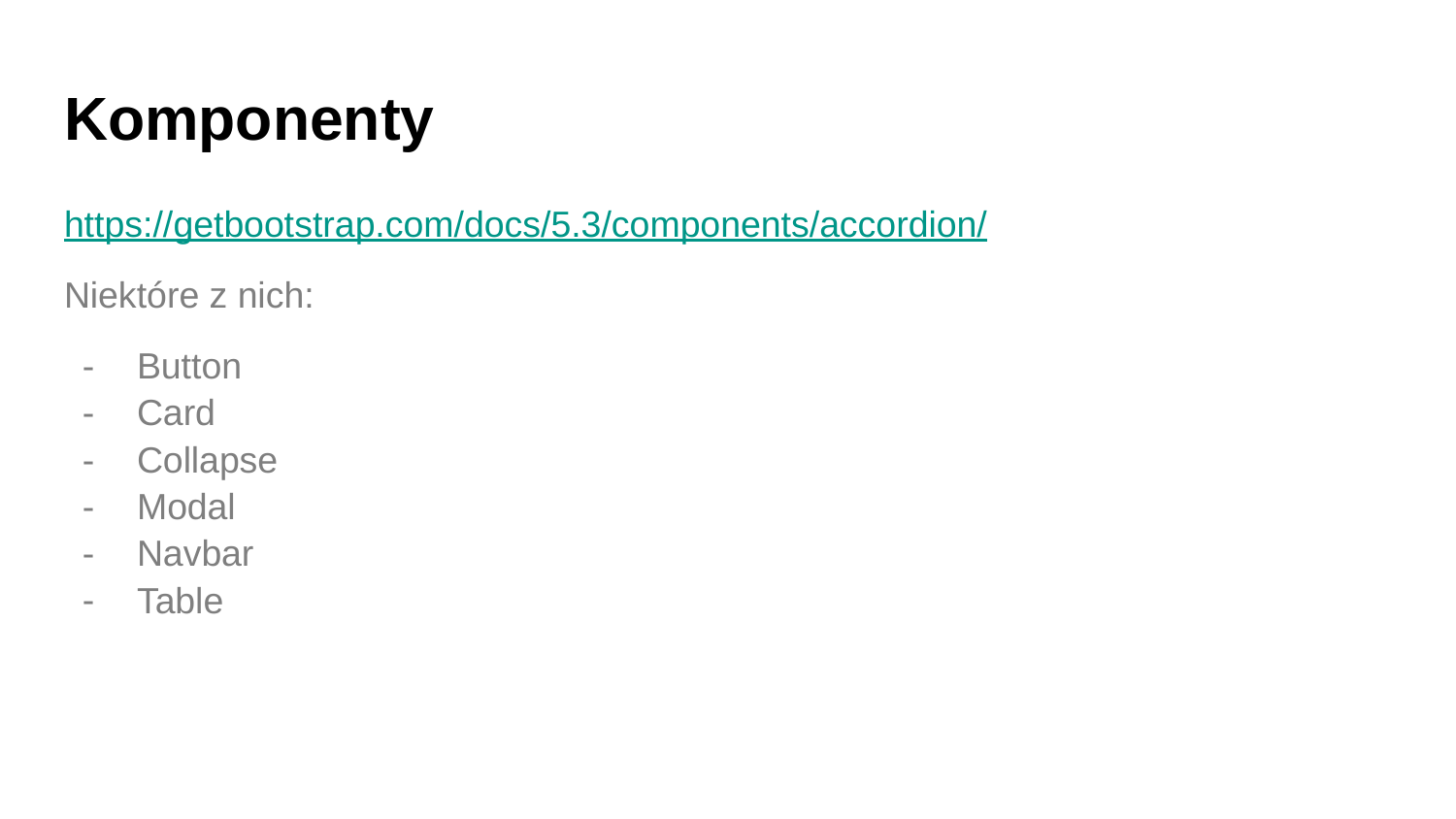

# Komponenty
https://getbootstrap.com/docs/5.3/components/accordion/
Niektóre z nich:
Button
Card
Collapse
Modal
Navbar
Table